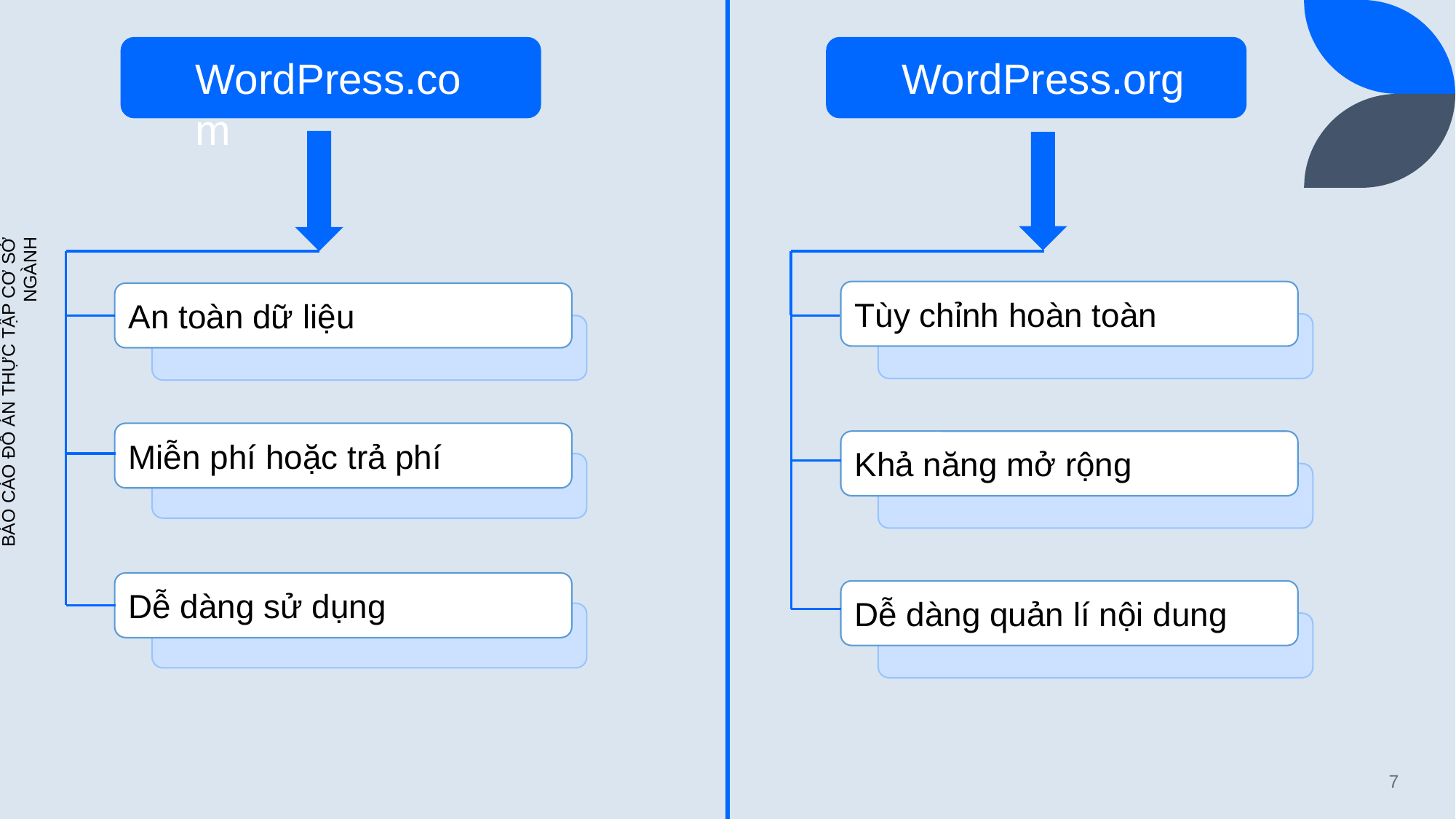

WordPress.com
WordPress.org

Tùy chỉnh hoàn toàn

Khả năng mở rộng

Dễ dàng quản lí nội dung

An toàn dữ liệu

BÁO CÁO ĐỒ ÁN THỰC TẬP CƠ SỞ NGÀNH
Miễn phí hoặc trả phí

Dễ dàng sử dụng

7